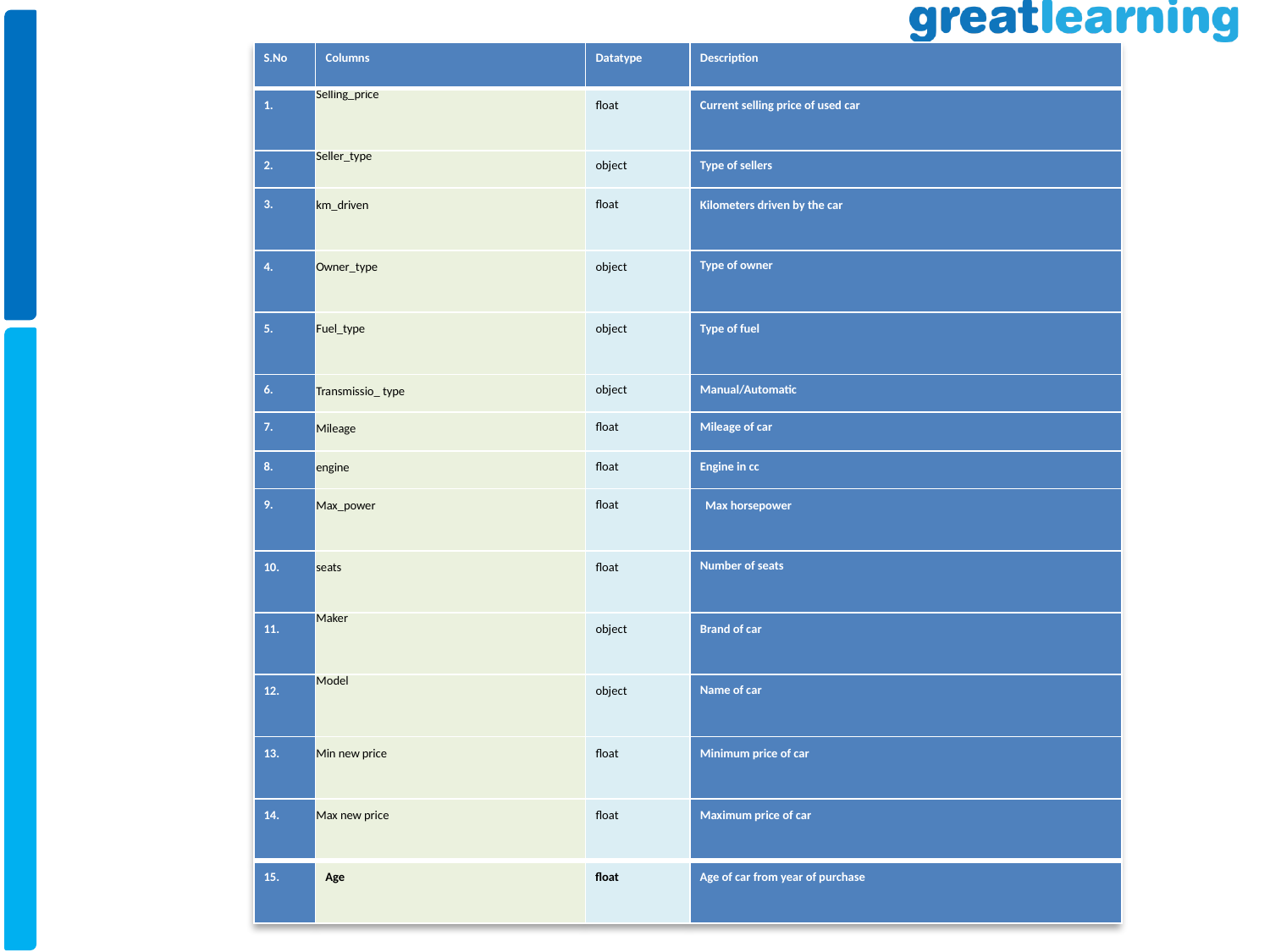

#
| S.No | Columns | Datatype | Description |
| --- | --- | --- | --- |
| 1. | Selling\_price | float | Current selling price of used car |
| 2. | Seller\_type | object | Type of sellers |
| 3. | km\_driven | float | Kilometers driven by the car |
| 4. | Owner\_type | object | Type of owner |
| 5. | Fuel\_type | object | Type of fuel |
| 6. | Transmissio\_ type | object | Manual/Automatic |
| 7. | Mileage | float | Mileage of car |
| 8. | engine | float | Engine in cc |
| 9. | Max\_power | float | Max horsepower |
| 10. | seats | float | Number of seats |
| 11. | Maker | object | Brand of car |
| 12. | Model | object | Name of car |
| 13. | Min new price | float | Minimum price of car |
| 14. | Max new price | float | Maximum price of car |
| 15. | Age | float | Age of car from year of purchase |